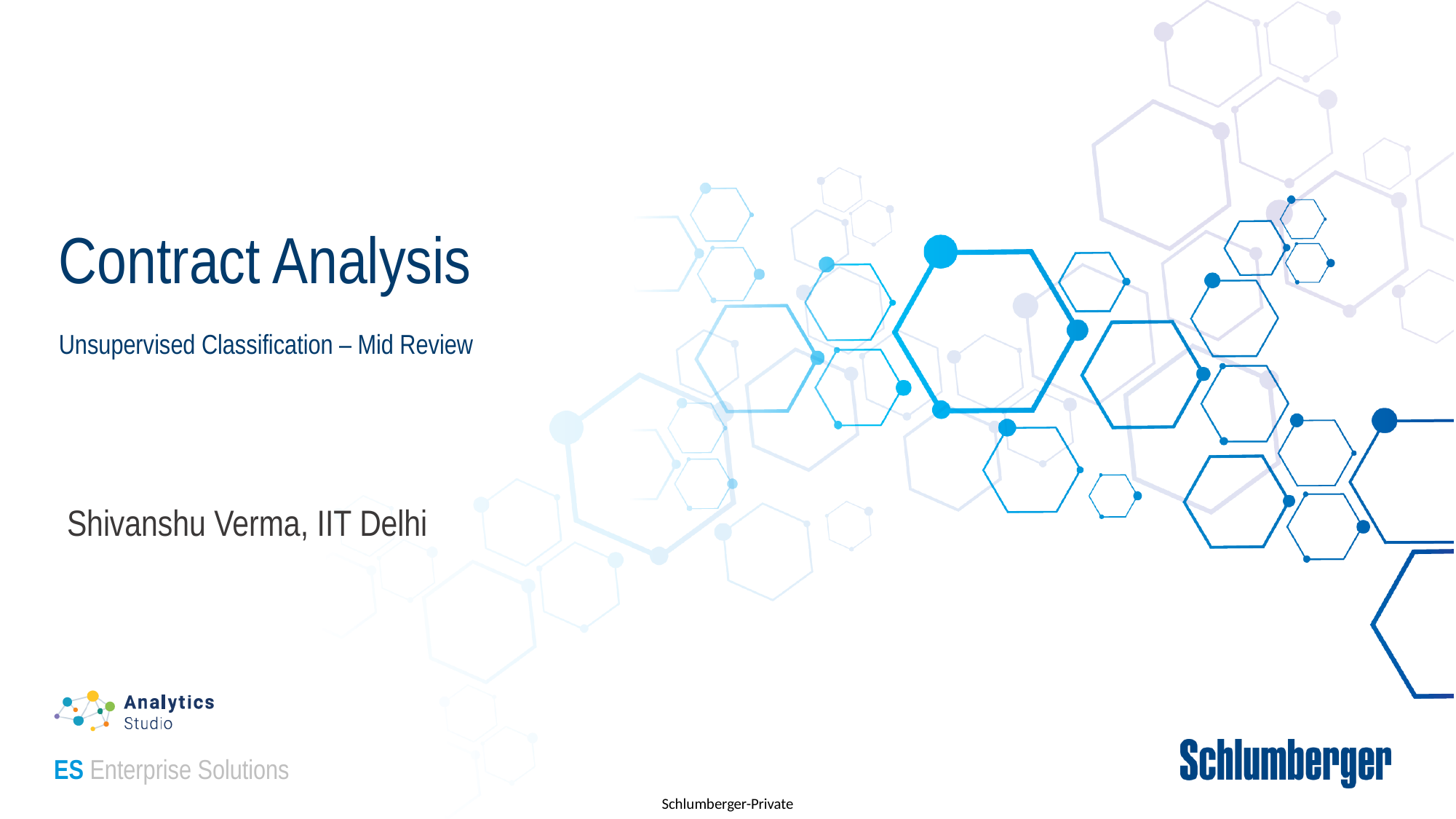

# Contract Analysis Unsupervised Classification – Mid Review
Shivanshu Verma, IIT Delhi